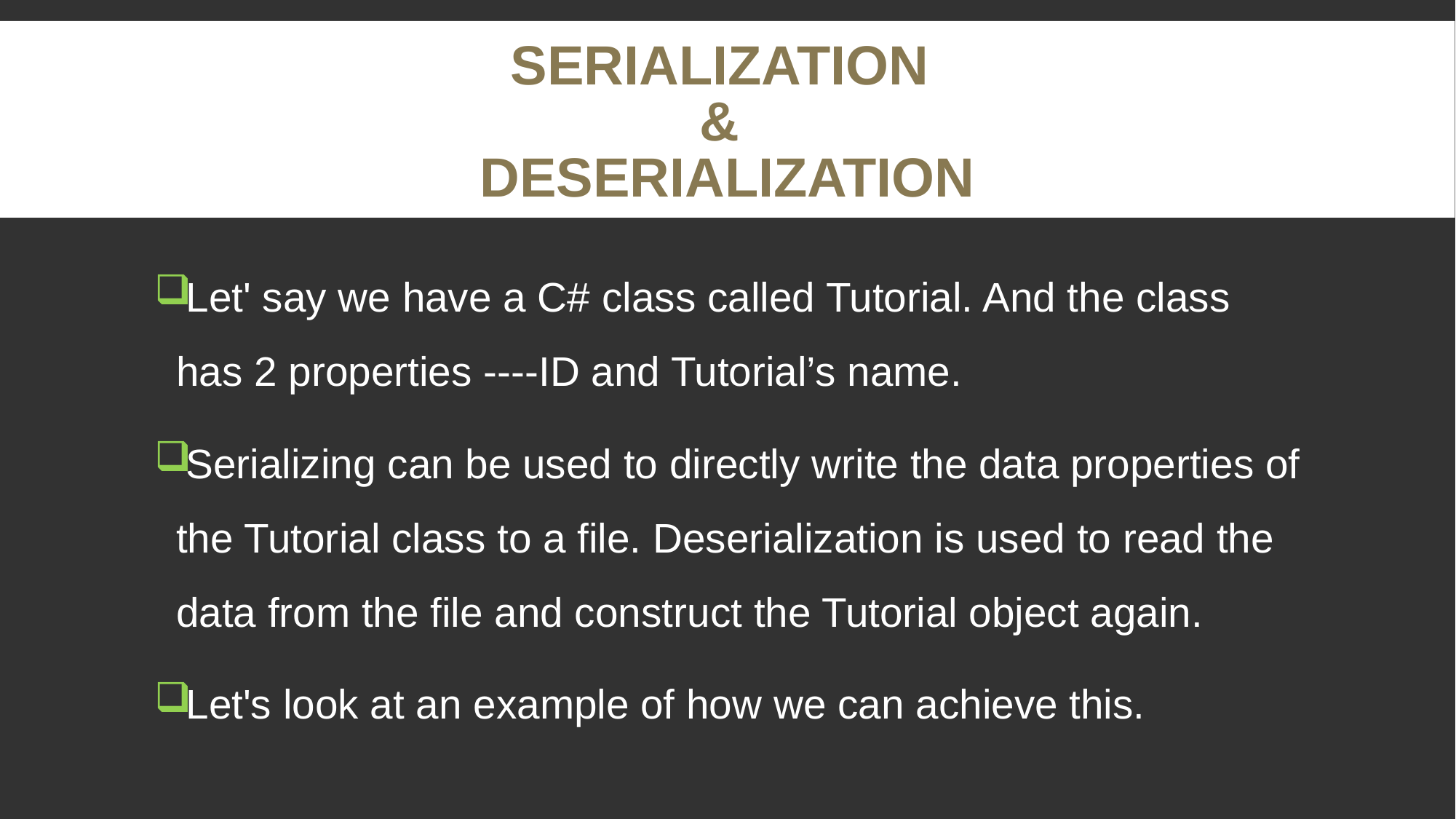

# Serialization & Deserialization
Let' say we have a C# class called Tutorial. And the class has 2 properties ----ID and Tutorial’s name.
Serializing can be used to directly write the data properties of the Tutorial class to a file. Deserialization is used to read the data from the file and construct the Tutorial object again.
Let's look at an example of how we can achieve this.